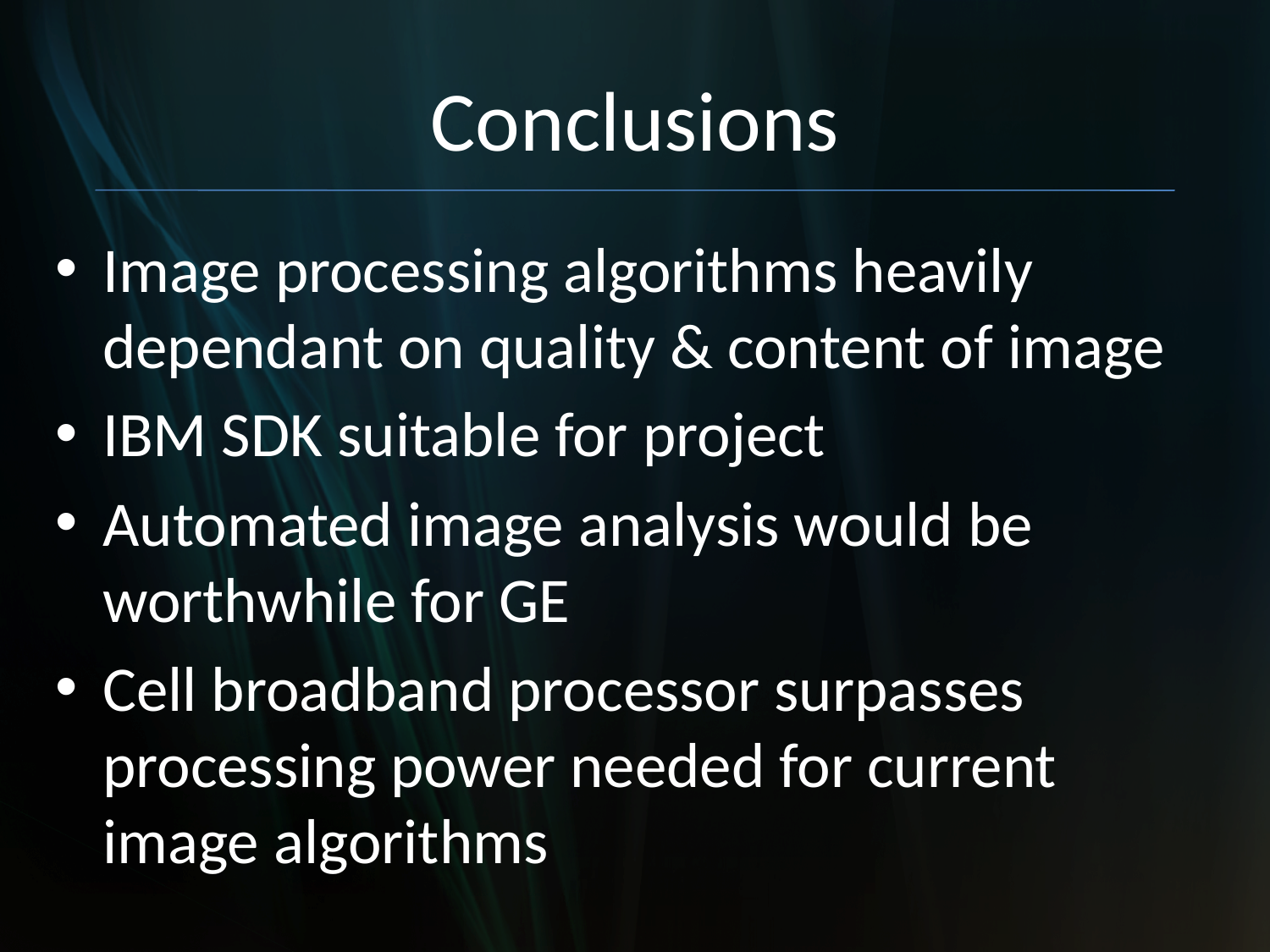

# Conclusions
Image processing algorithms heavily dependant on quality & content of image
IBM SDK suitable for project
Automated image analysis would be worthwhile for GE
Cell broadband processor surpasses processing power needed for current image algorithms